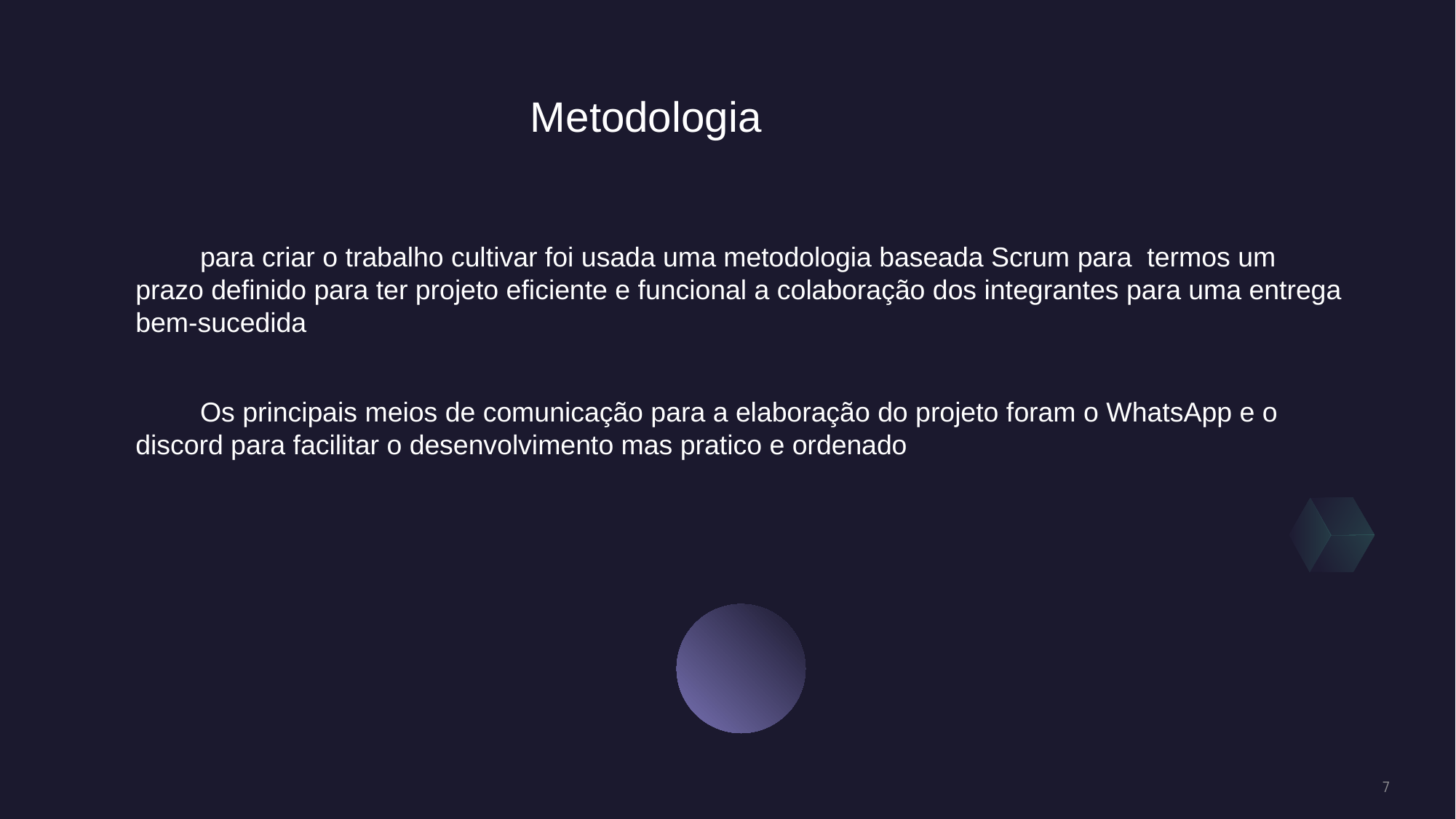

Metodologia
para criar o trabalho cultivar foi usada uma metodologia baseada Scrum para  termos um prazo definido para ter projeto eficiente e funcional a colaboração dos integrantes para uma entrega bem-sucedida

Os principais meios de comunicação para a elaboração do projeto foram o WhatsApp e o discord para facilitar o desenvolvimento mas pratico e ordenado

7